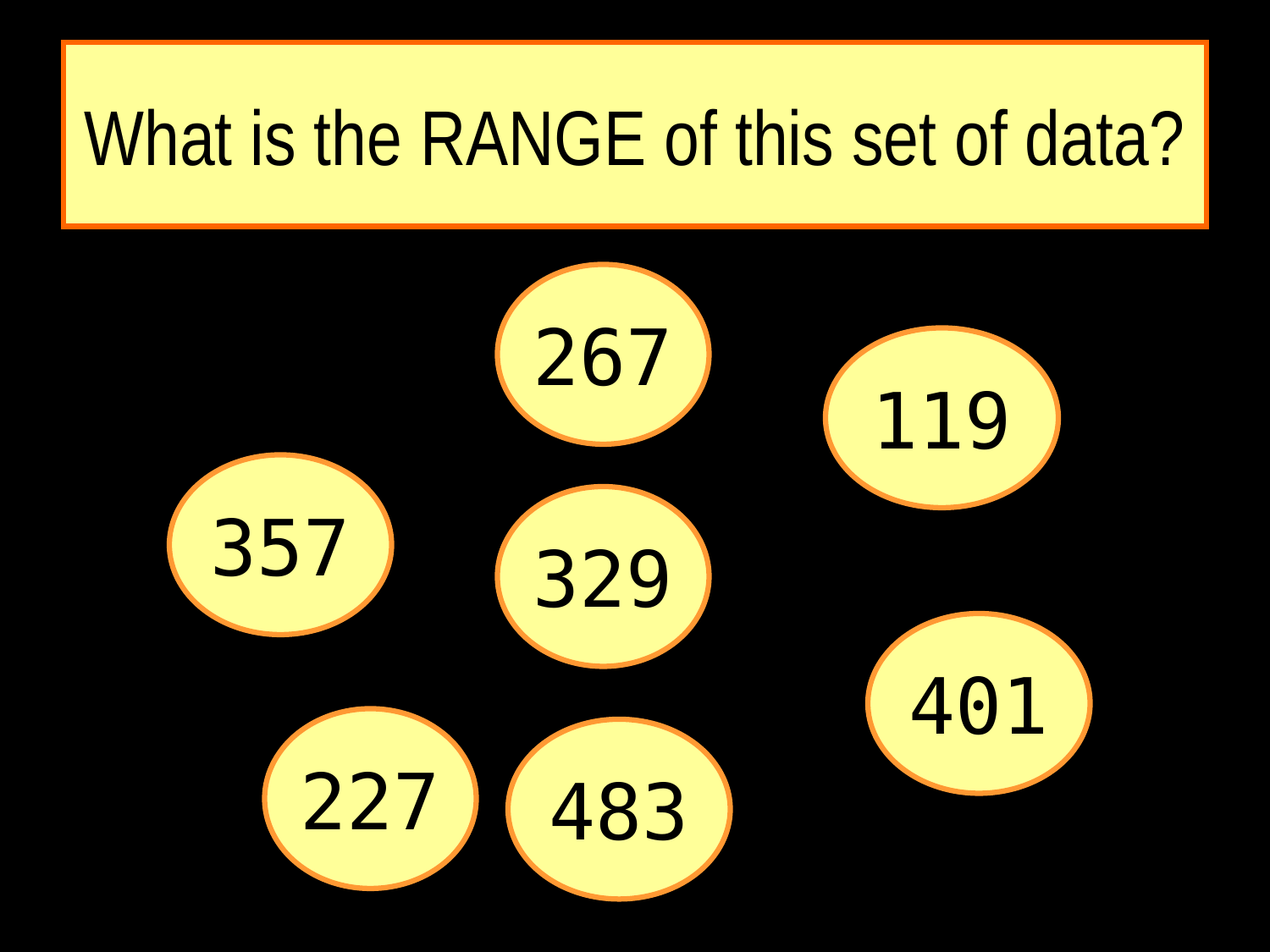

# What is the RANGE of this set of data?
267
119
357
329
401
227
483